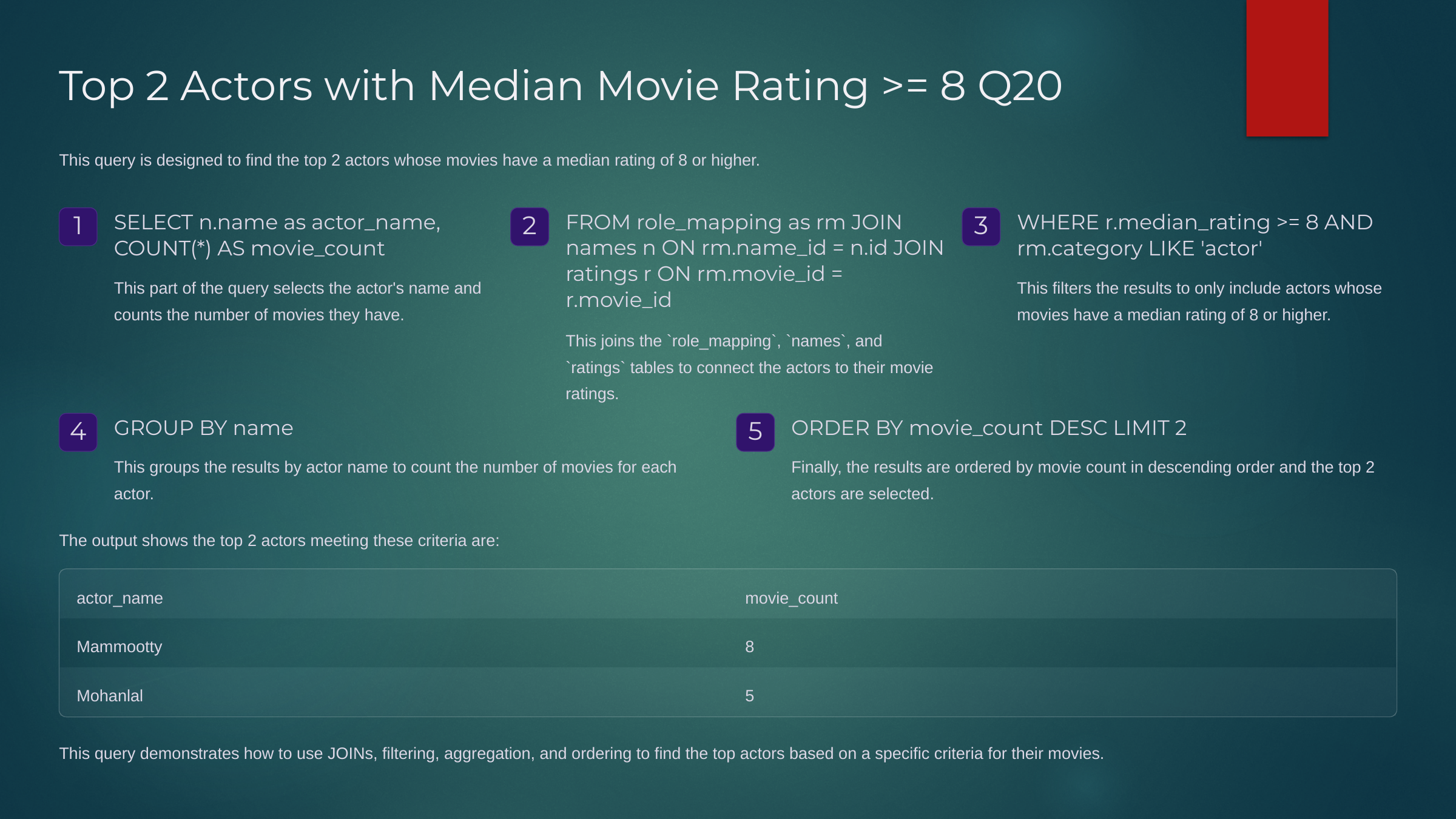

Top 2 Actors with Median Movie Rating >= 8 Q20
This query is designed to find the top 2 actors whose movies have a median rating of 8 or higher.

SELECT n.name as actor_name, COUNT(*) AS movie_count

FROM role_mapping as rm JOIN names n ON rm.name_id = n.id JOIN ratings r ON rm.movie_id = r.movie_id

WHERE r.median_rating >= 8 AND rm.category LIKE 'actor'
1
2
3
This part of the query selects the actor's name and counts the number of movies they have.
This filters the results to only include actors whose movies have a median rating of 8 or higher.
This joins the `role_mapping`, `names`, and `ratings` tables to connect the actors to their movie ratings.

GROUP BY name

ORDER BY movie_count DESC LIMIT 2
4
5
This groups the results by actor name to count the number of movies for each actor.
Finally, the results are ordered by movie count in descending order and the top 2 actors are selected.
The output shows the top 2 actors meeting these criteria are:

actor_name
movie_count

Mammootty
8

Mohanlal
5
This query demonstrates how to use JOINs, filtering, aggregation, and ordering to find the top actors based on a specific criteria for their movies.